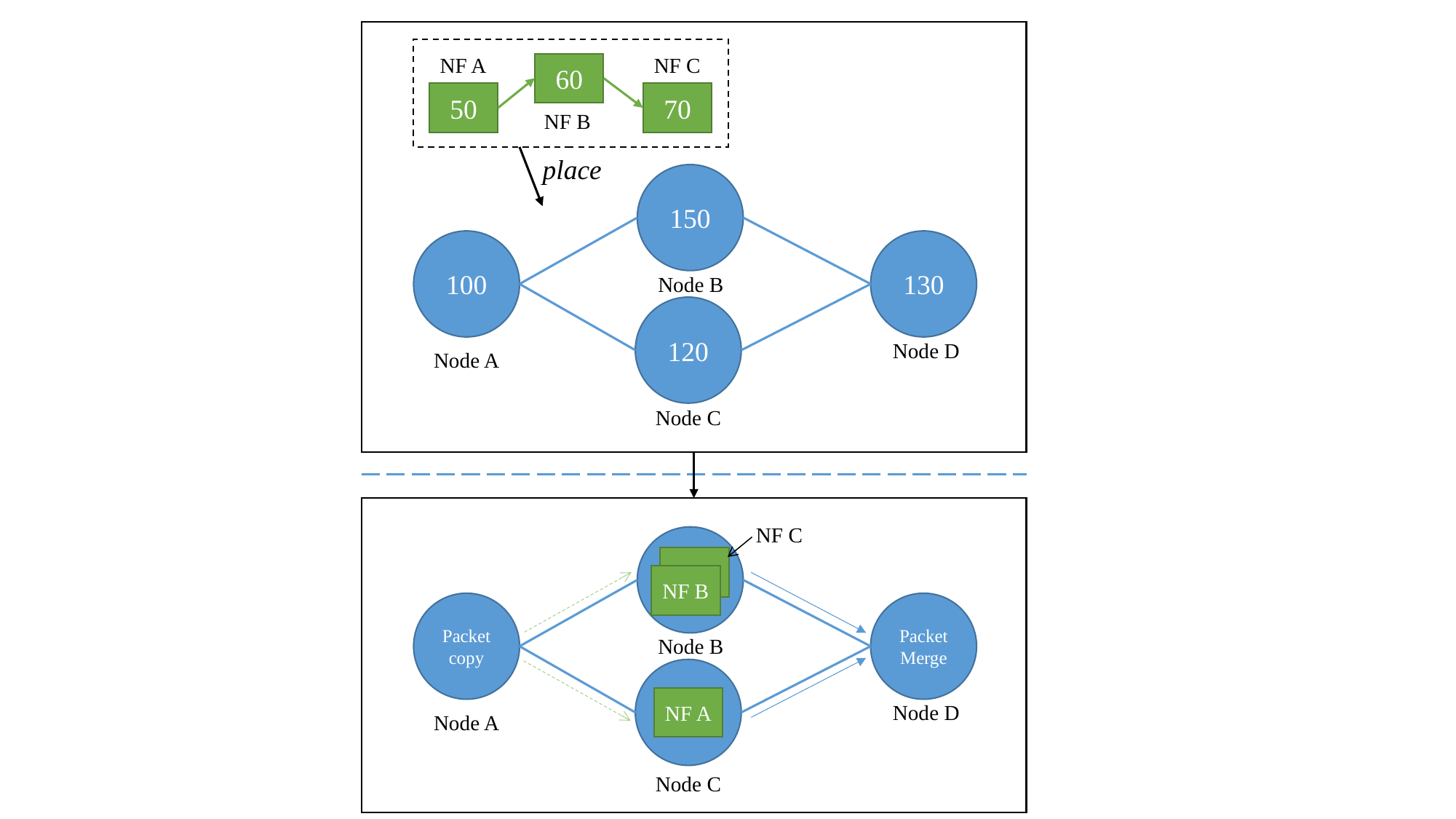

60
50
70
place
NF A
NF C
NF B
150
100
130
Node B
120
Node D
Node A
Node C

NF C

NF A
NF B
Packet
copy
Packet
Merge
Node B

NF A
Node D
Node A
Node C